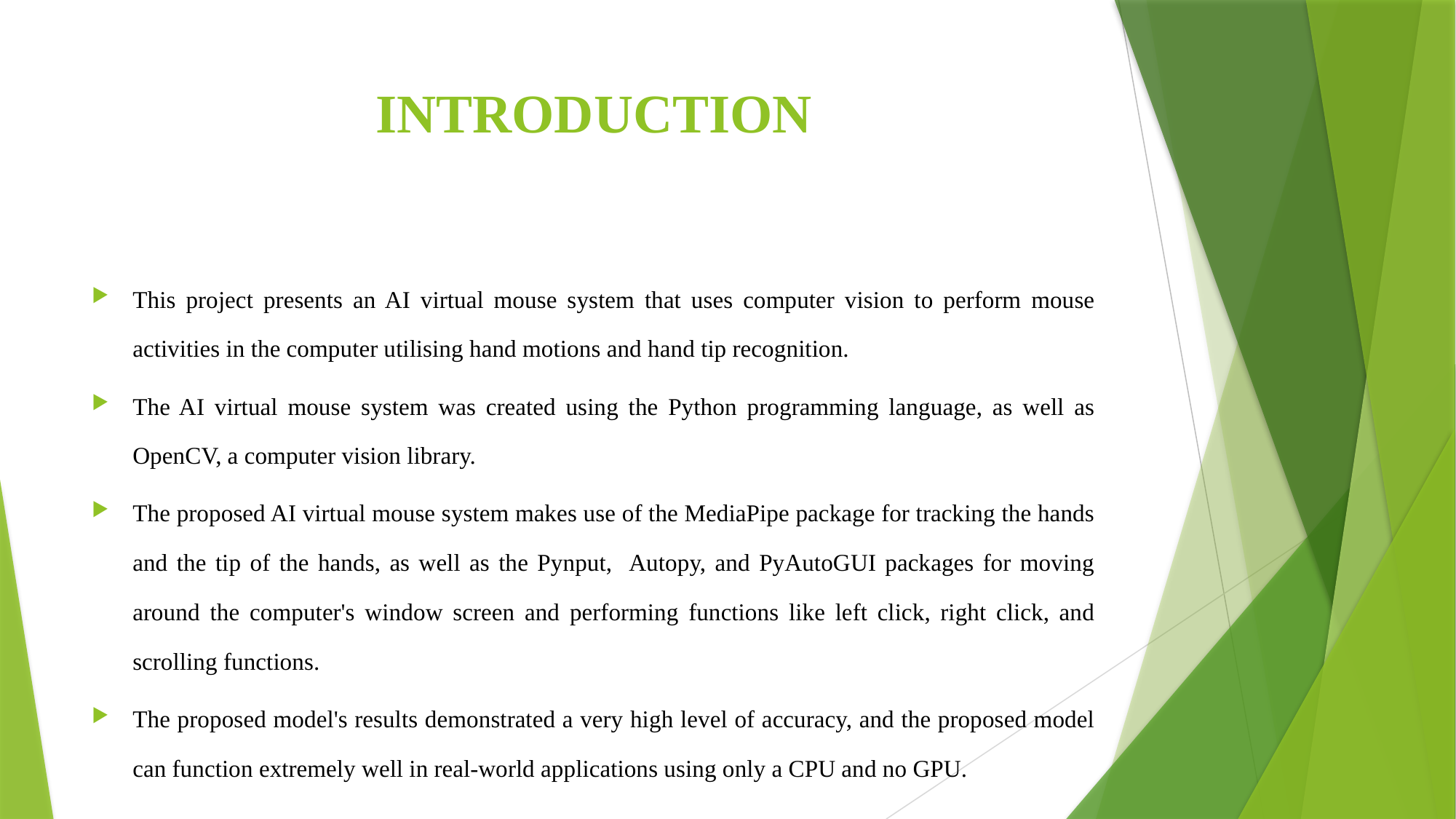

# INTRODUCTION
This project presents an AI virtual mouse system that uses computer vision to perform mouse activities in the computer utilising hand motions and hand tip recognition.
The AI virtual mouse system was created using the Python programming language, as well as OpenCV, a computer vision library.
The proposed AI virtual mouse system makes use of the MediaPipe package for tracking the hands and the tip of the hands, as well as the Pynput,  Autopy, and PyAutoGUI packages for moving around the computer's window screen and performing functions like left click, right click, and scrolling functions.
The proposed model's results demonstrated a very high level of accuracy, and the proposed model can function extremely well in real-world applications using only a CPU and no GPU.